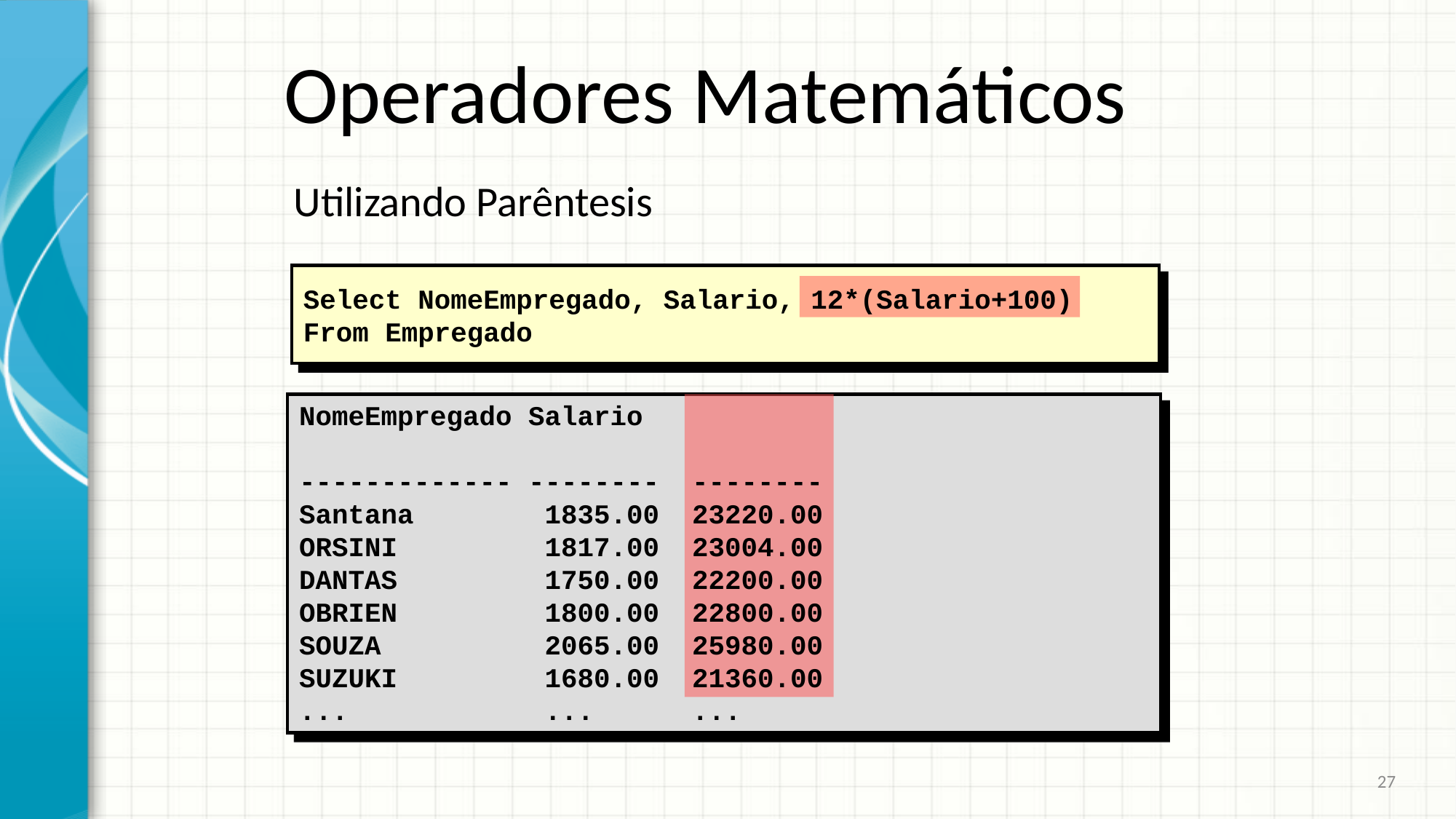

Operadores Matemáticos
Utilizando Parêntesis
Select NomeEmpregado, Salario, 12*(Salario+100)
From Empregado

NomeEmpregado Salario
------------- --------  --------
Santana        1835.00  23220.00
ORSINI         1817.00  23004.00
DANTAS         1750.00  22200.00
OBRIEN         1800.00  22800.00
SOUZA          2065.00  25980.00
SUZUKI         1680.00  21360.00
...            ...      ...

27